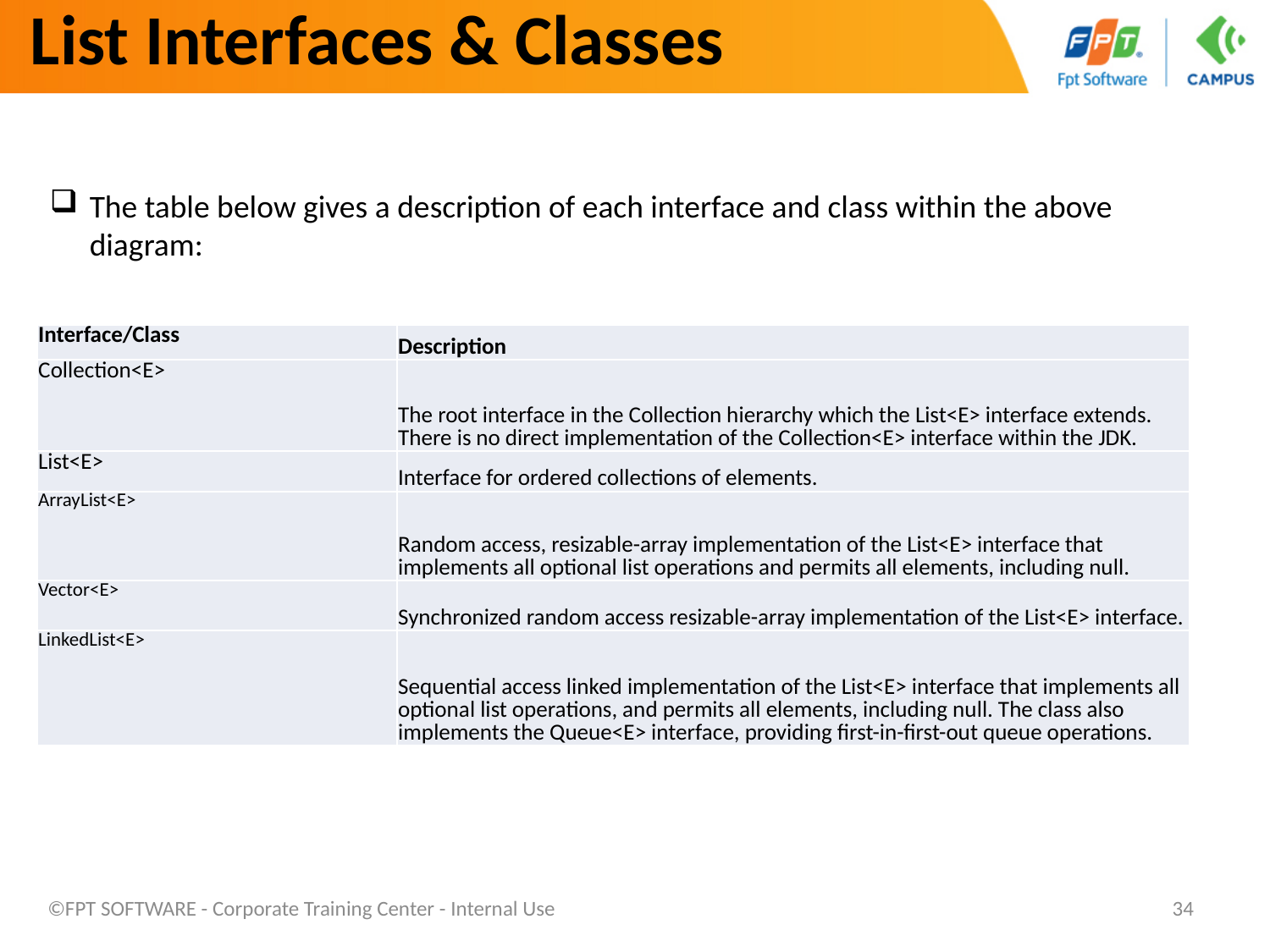

List Interfaces & Classes
The table below gives a description of each interface and class within the above diagram:
| Interface/Class | Description |
| --- | --- |
| Collection<E> | The root interface in the Collection hierarchy which the List<E> interface extends. There is no direct implementation of the Collection<E> interface within the JDK. |
| List<E> | Interface for ordered collections of elements. |
| ArrayList<E> | Random access, resizable-array implementation of the List<E> interface that implements all optional list operations and permits all elements, including null. |
| Vector<E> | Synchronized random access resizable-array implementation of the List<E> interface. |
| LinkedList<E> | Sequential access linked implementation of the List<E> interface that implements all optional list operations, and permits all elements, including null. The class also implements the Queue<E> interface, providing first-in-first-out queue operations. |
©FPT SOFTWARE - Corporate Training Center - Internal Use
34